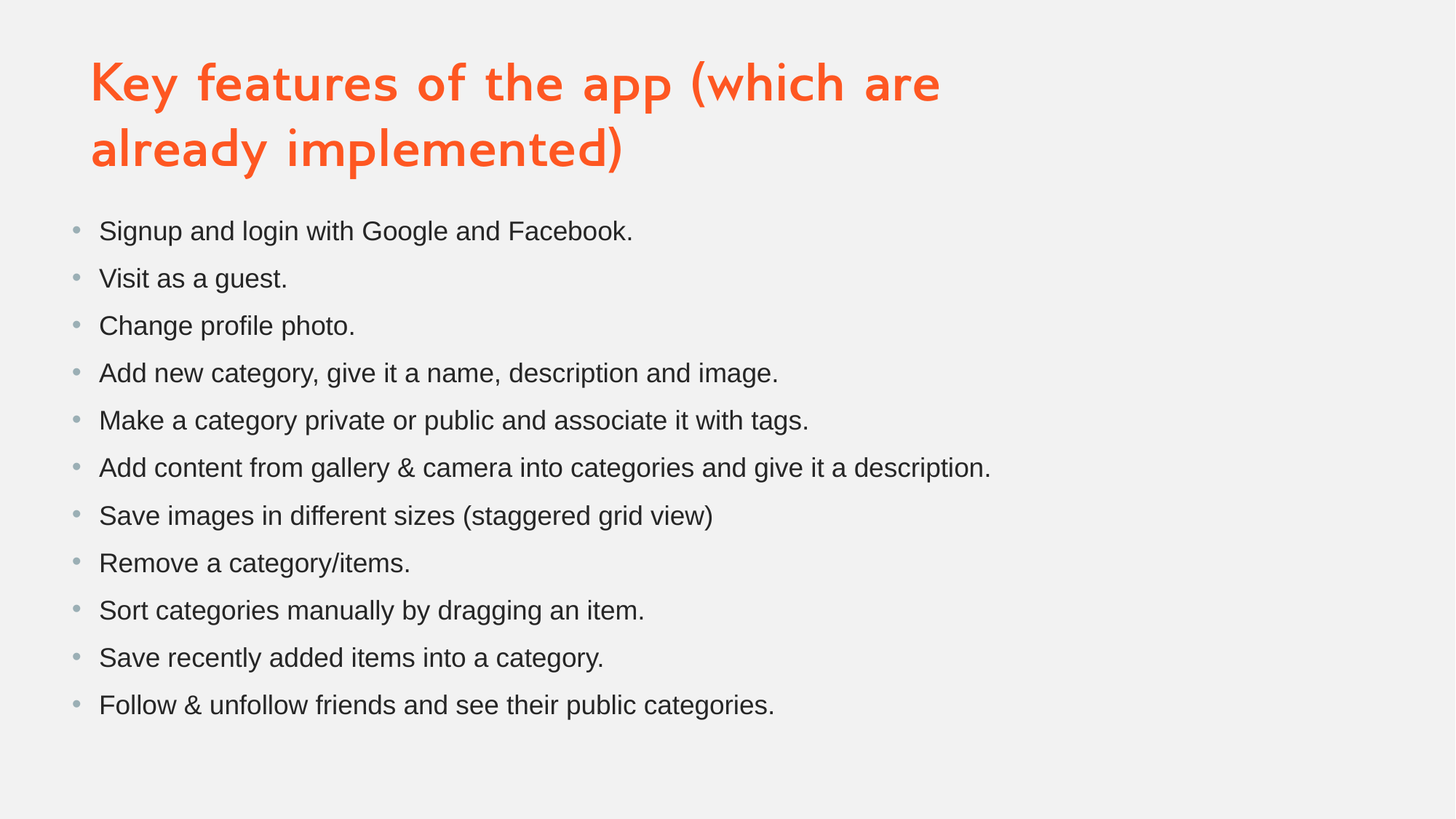

Key features of the app (which are already implemented)
Signup and login with Google and Facebook.
Visit as a guest.
Change profile photo.
Add new category, give it a name, description and image.
Make a category private or public and associate it with tags.
Add content from gallery & camera into categories and give it a description.
Save images in different sizes (staggered grid view)
Remove a category/items.
Sort categories manually by dragging an item.
Save recently added items into a category.
Follow & unfollow friends and see their public categories.